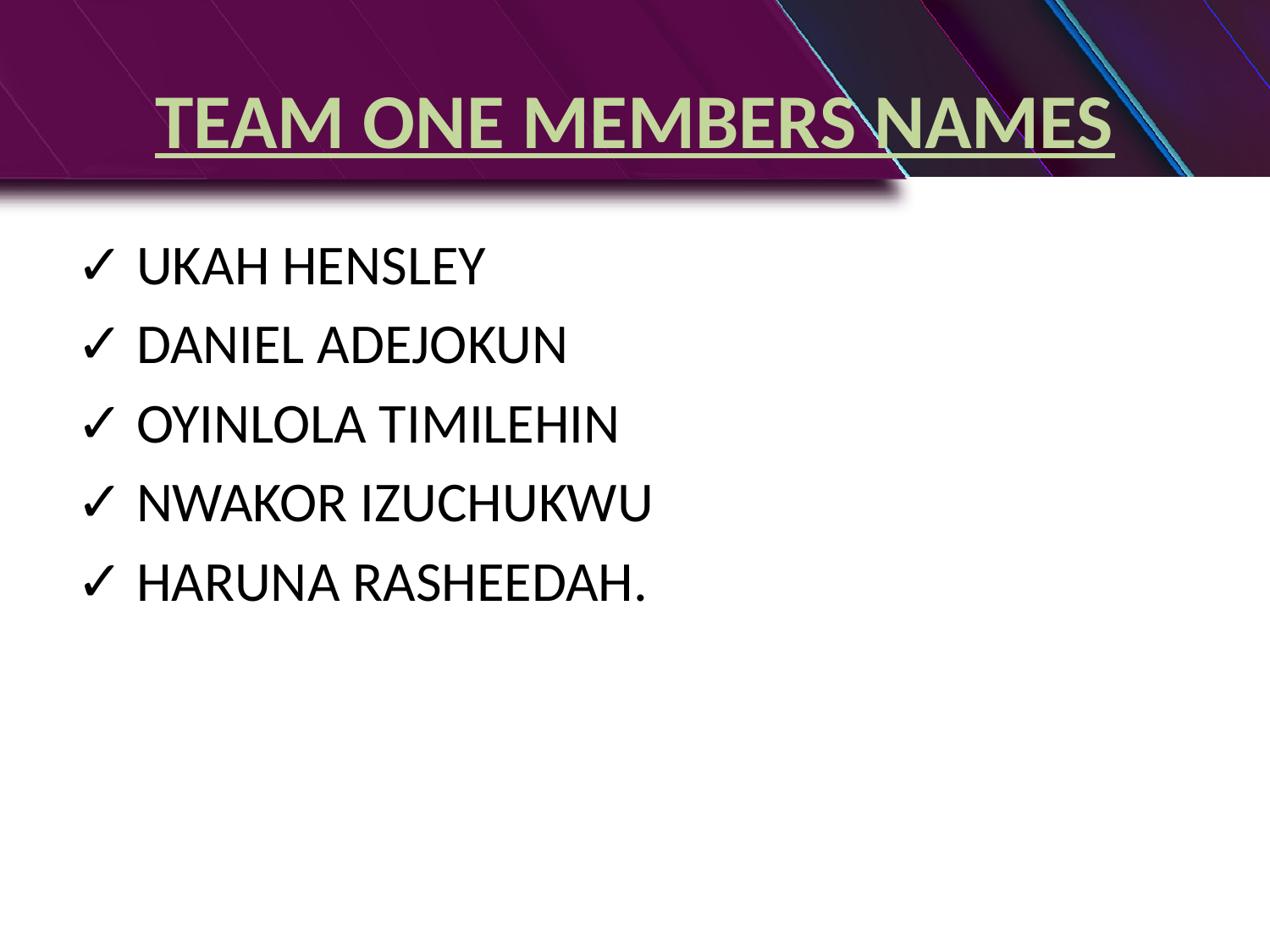

# TEAM ONE MEMBERS NAMES
✓ UKAH HENSLEY
✓ DANIEL ADEJOKUN
✓ OYINLOLA TIMILEHIN
✓ NWAKOR IZUCHUKWU
✓ HARUNA RASHEEDAH.